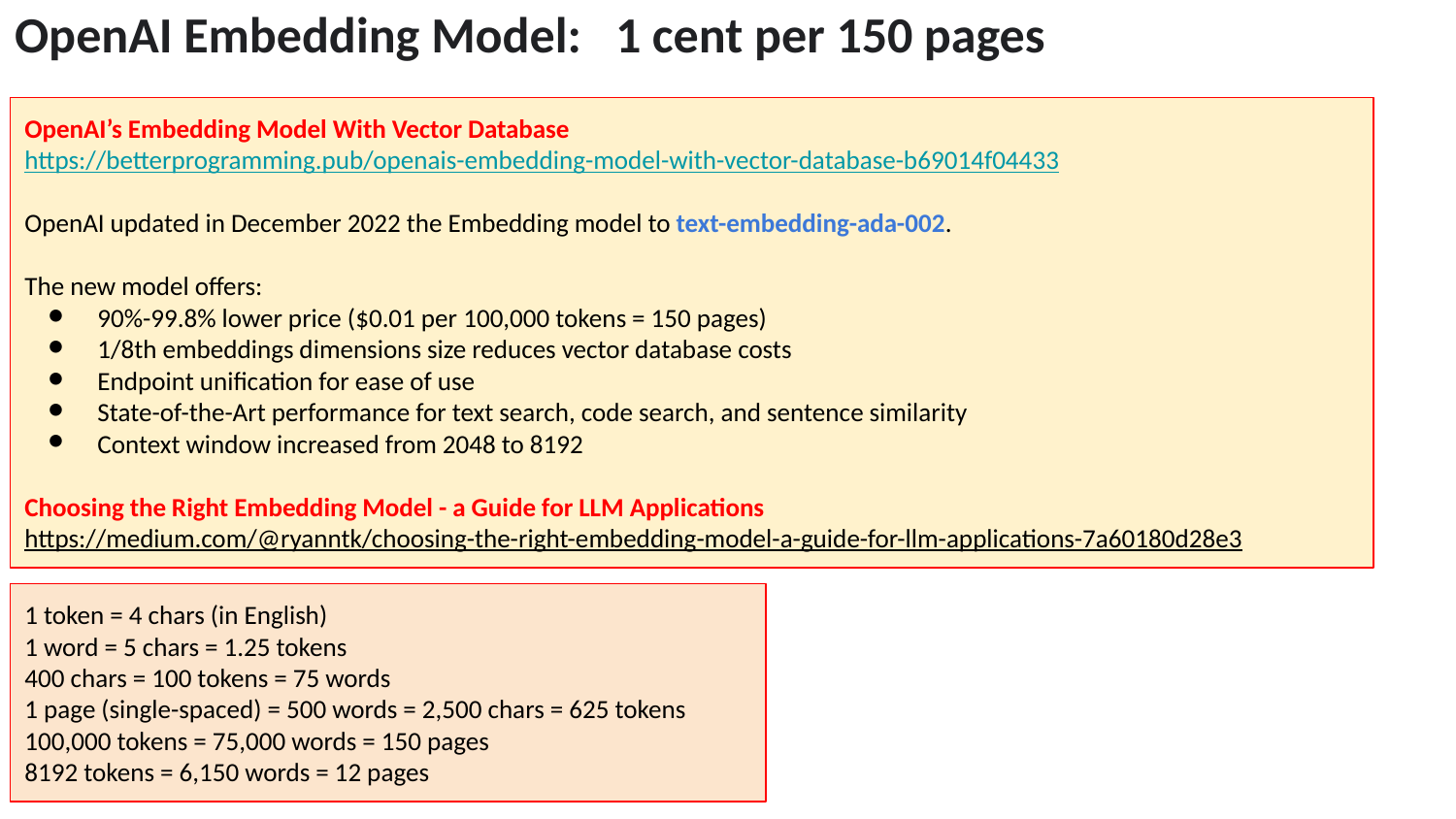

OpenAI Embedding Model:   1 cent per 150 pages
OpenAI’s Embedding Model With Vector Database
https://betterprogramming.pub/openais-embedding-model-with-vector-database-b69014f04433

OpenAI updated in December 2022 the Embedding model to text-embedding-ada-002.
The new model offers:
90%-99.8% lower price ($0.01 per 100,000 tokens = 150 pages)
1/8th embeddings dimensions size reduces vector database costs
Endpoint unification for ease of use
State-of-the-Art performance for text search, code search, and sentence similarity
Context window increased from 2048 to 8192

Choosing the Right Embedding Model - a Guide for LLM Applications
https://medium.com/@ryanntk/choosing-the-right-embedding-model-a-guide-for-llm-applications-7a60180d28e3
1 token = 4 chars (in English)
1 word = 5 chars = 1.25 tokens
400 chars = 100 tokens = 75 words
1 page (single-spaced) = 500 words = 2,500 chars = 625 tokens
100,000 tokens = 75,000 words = 150 pages
8192 tokens = 6,150 words = 12 pages